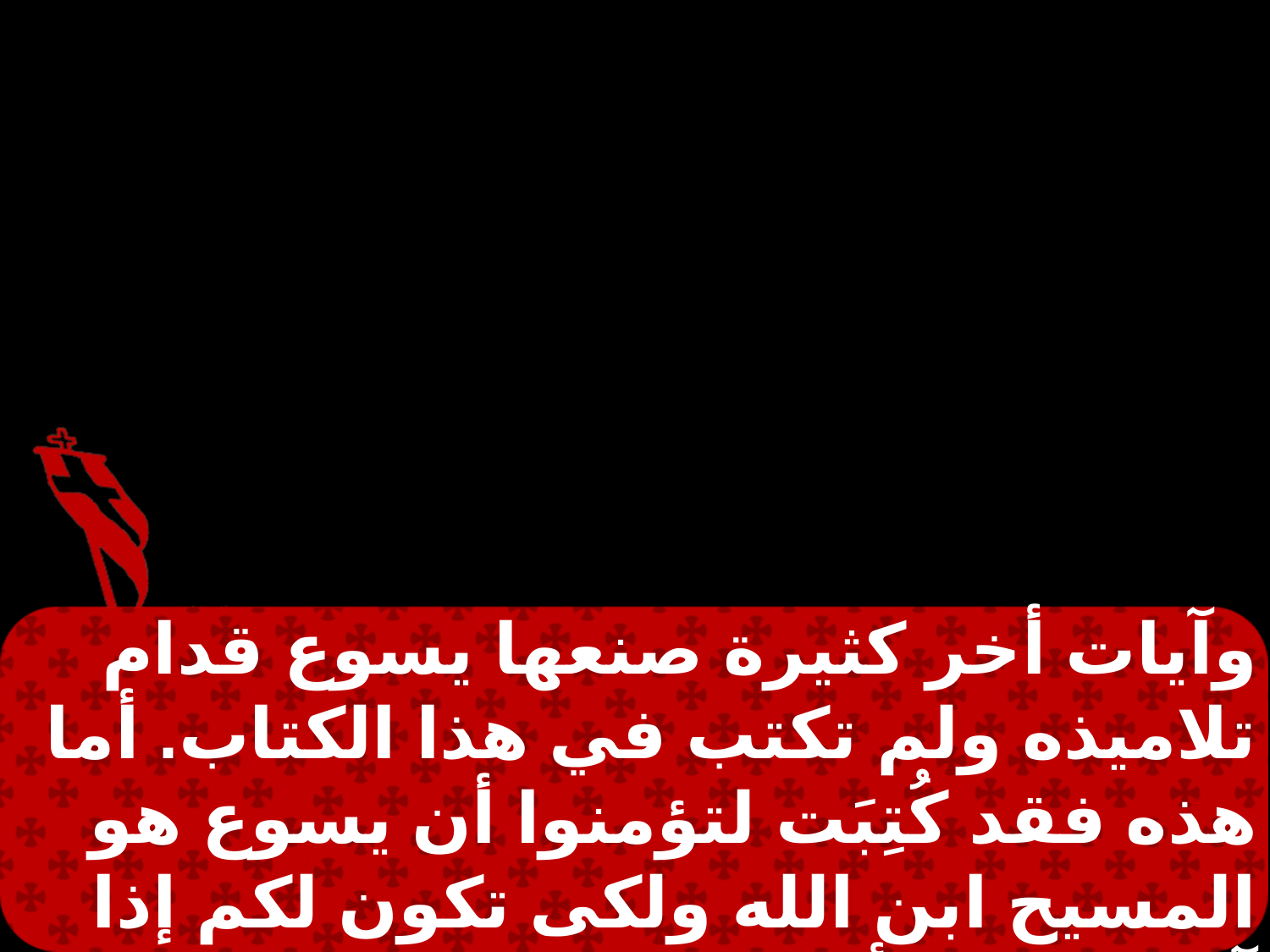

وآيات أخر كثيرة صنعها يسوع قدام تلاميذه ولم تكتب في هذا الكتاب. أما هذه فقد كُتِبَت لتؤمنوا أن يسوع هو المسيح ابن الله ولكى تكون لكم إذا آمنتم حياة أبدية باسمه.